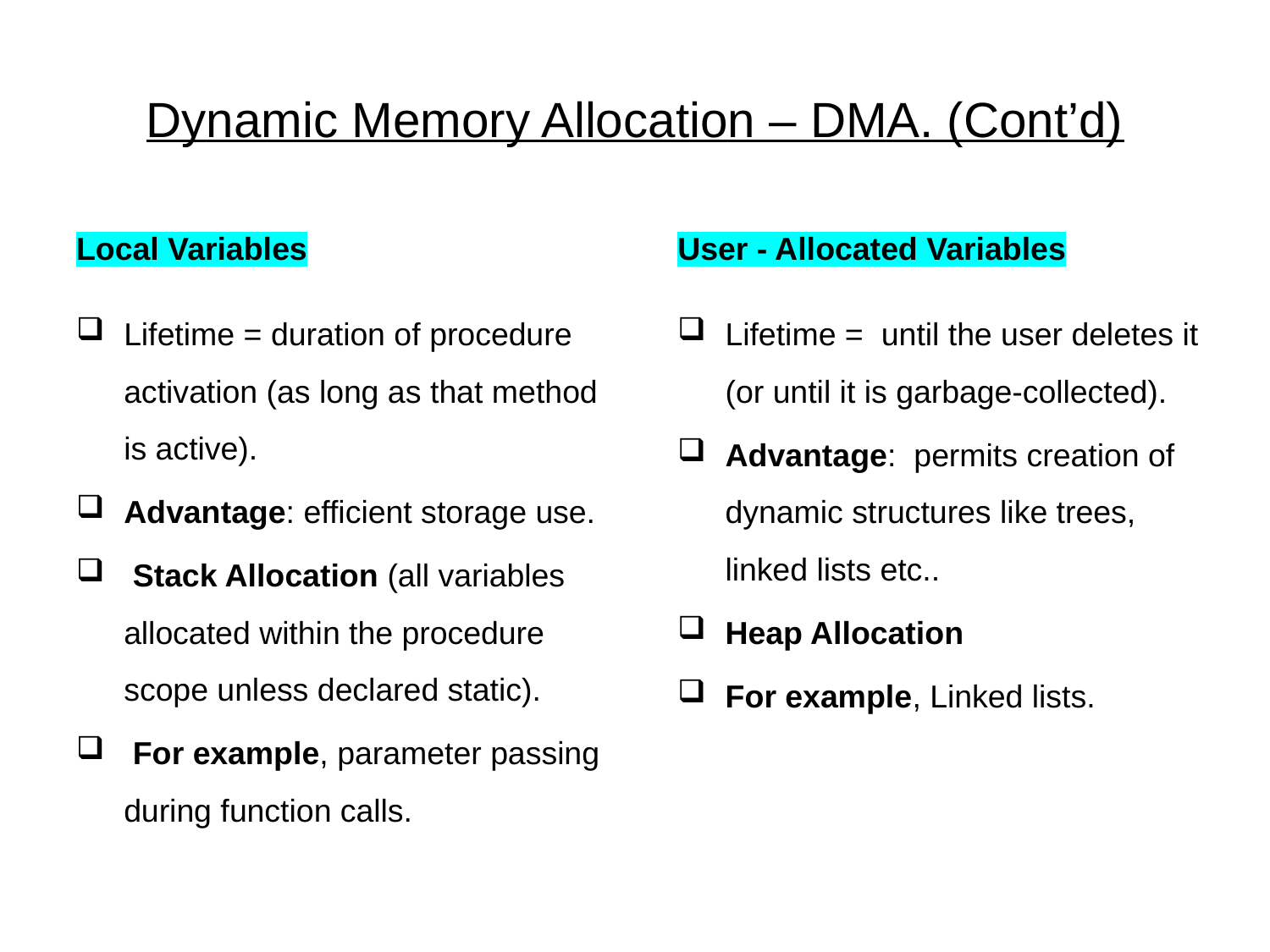

# Dynamic Memory Allocation – DMA. (Cont’d)
User - Allocated Variables

Lifetime =  until the user deletes it (or until it is garbage-collected).
Advantage:  permits creation of dynamic structures like trees, linked lists etc..
Heap Allocation
For example, Linked lists.
Local Variables

Lifetime = duration of procedure activation (as long as that method is active).
Advantage: efficient storage use.
 Stack Allocation (all variables allocated within the procedure scope unless declared static).
 For example, parameter passing during function calls.